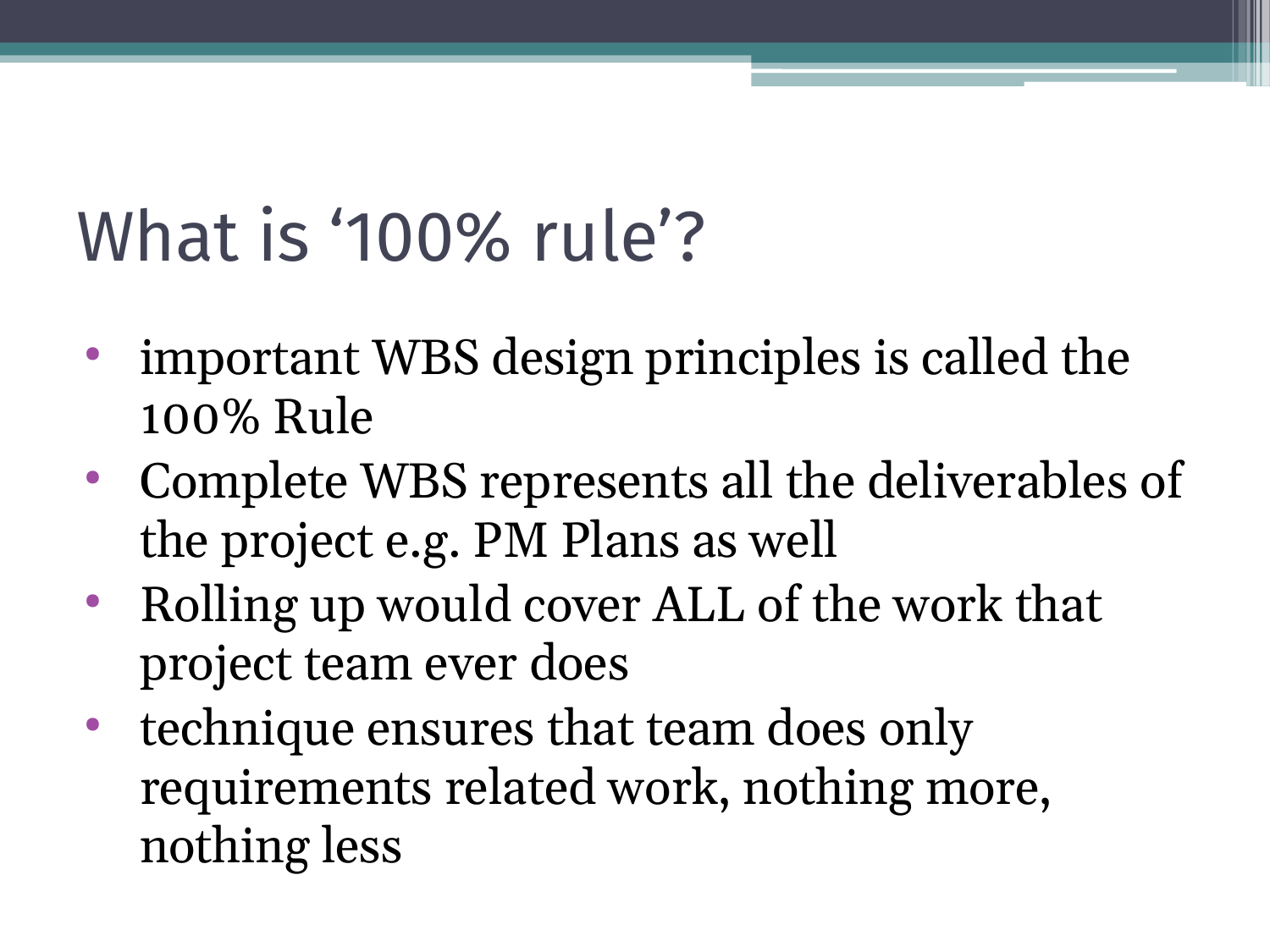

# What is ‘100% rule’?
important WBS design principles is called the 100% Rule
Complete WBS represents all the deliverables of the project e.g. PM Plans as well
Rolling up would cover ALL of the work that project team ever does
technique ensures that team does only requirements related work, nothing more, nothing less